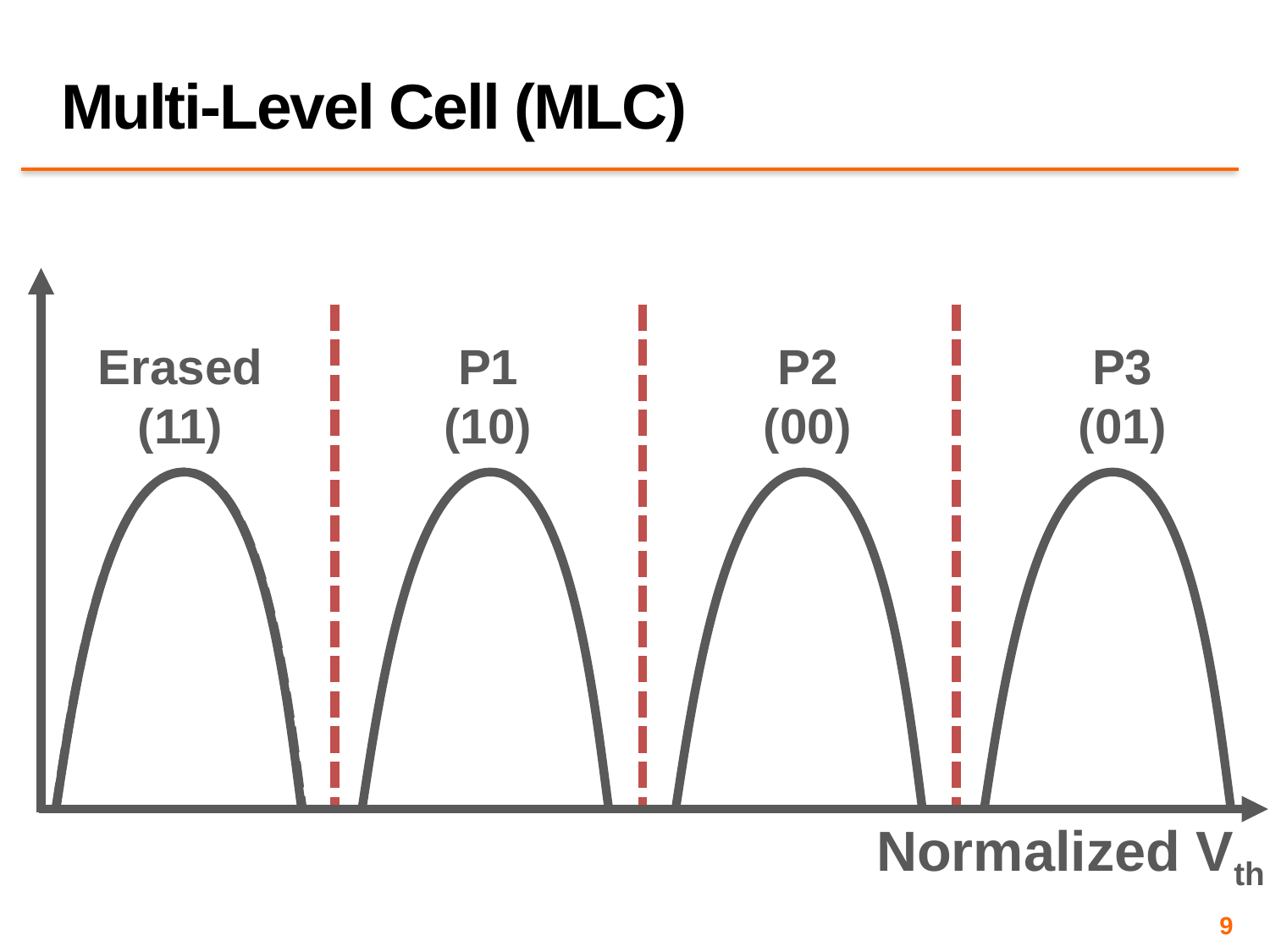

# Multi-Level Cell (MLC)
Erased
(11)
P1
(10)
P2
(00)
P3
(01)

Normalized Vth
9